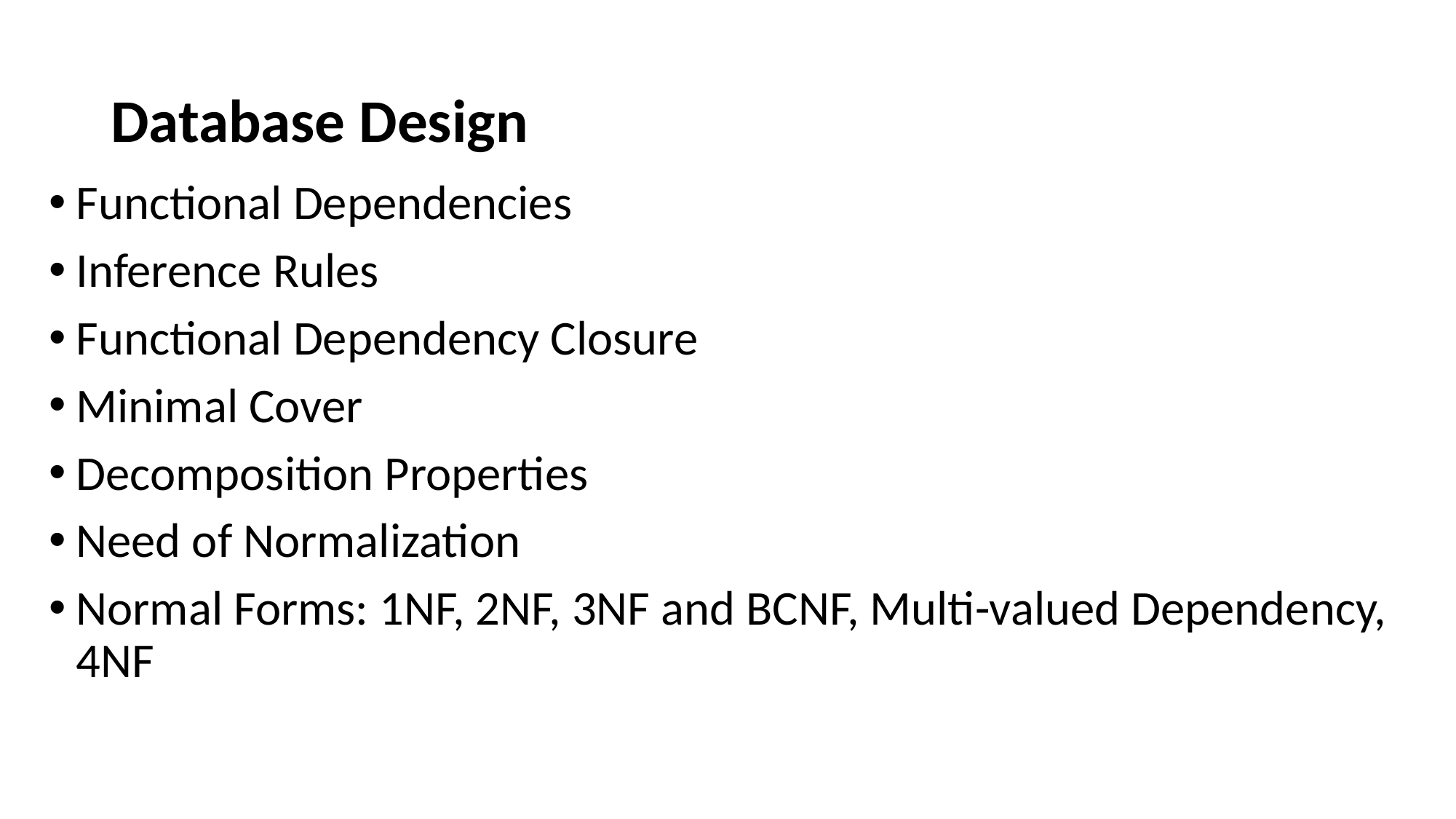

# Database Design
Functional Dependencies
Inference Rules
Functional Dependency Closure
Minimal Cover
Decomposition Properties
Need of Normalization
Normal Forms: 1NF, 2NF, 3NF and BCNF, Multi-valued Dependency, 4NF